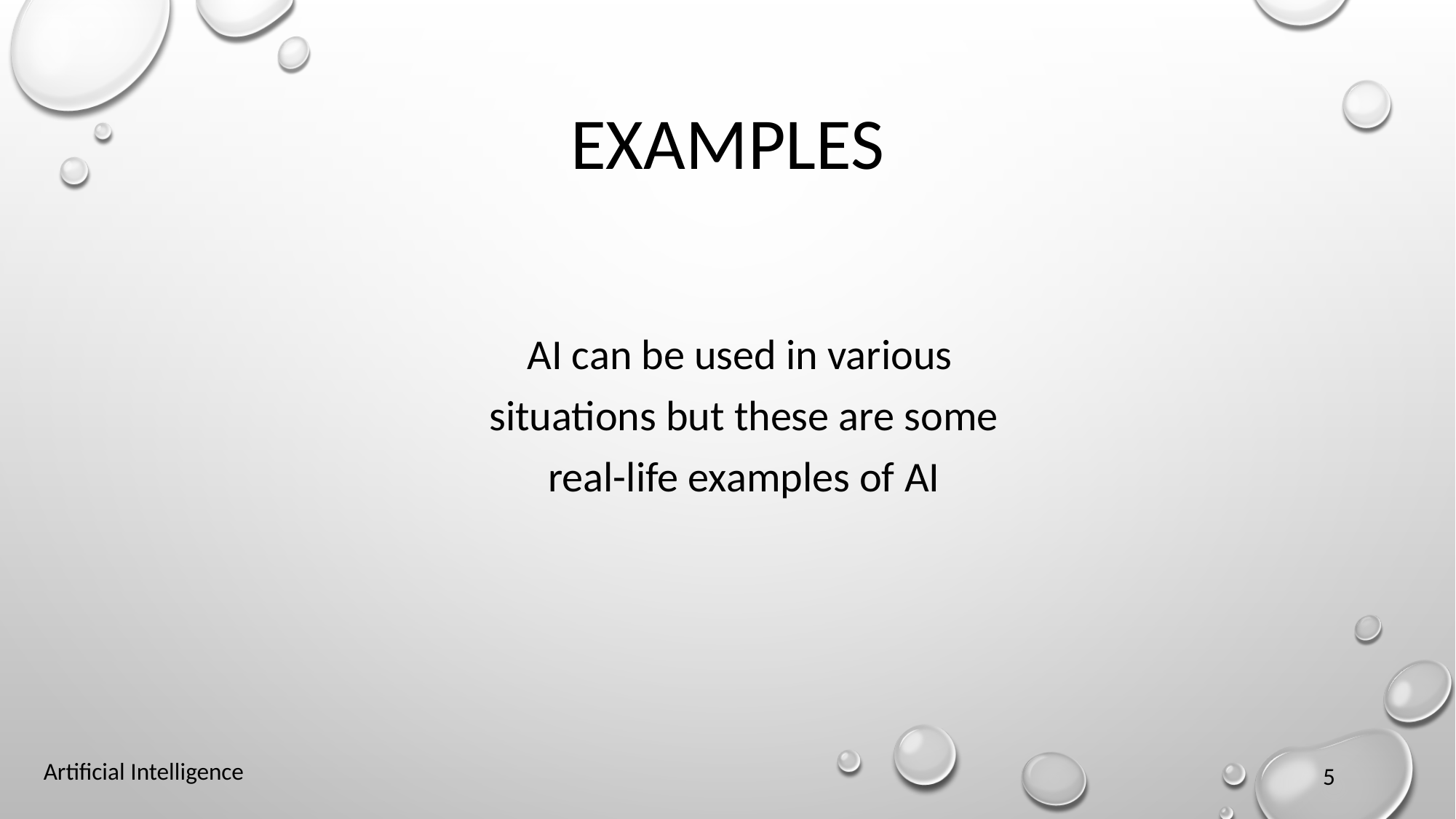

# EXAMPLES
  AI can be used in various situations but these are some real-life examples of AI
Artificial Intelligence
5